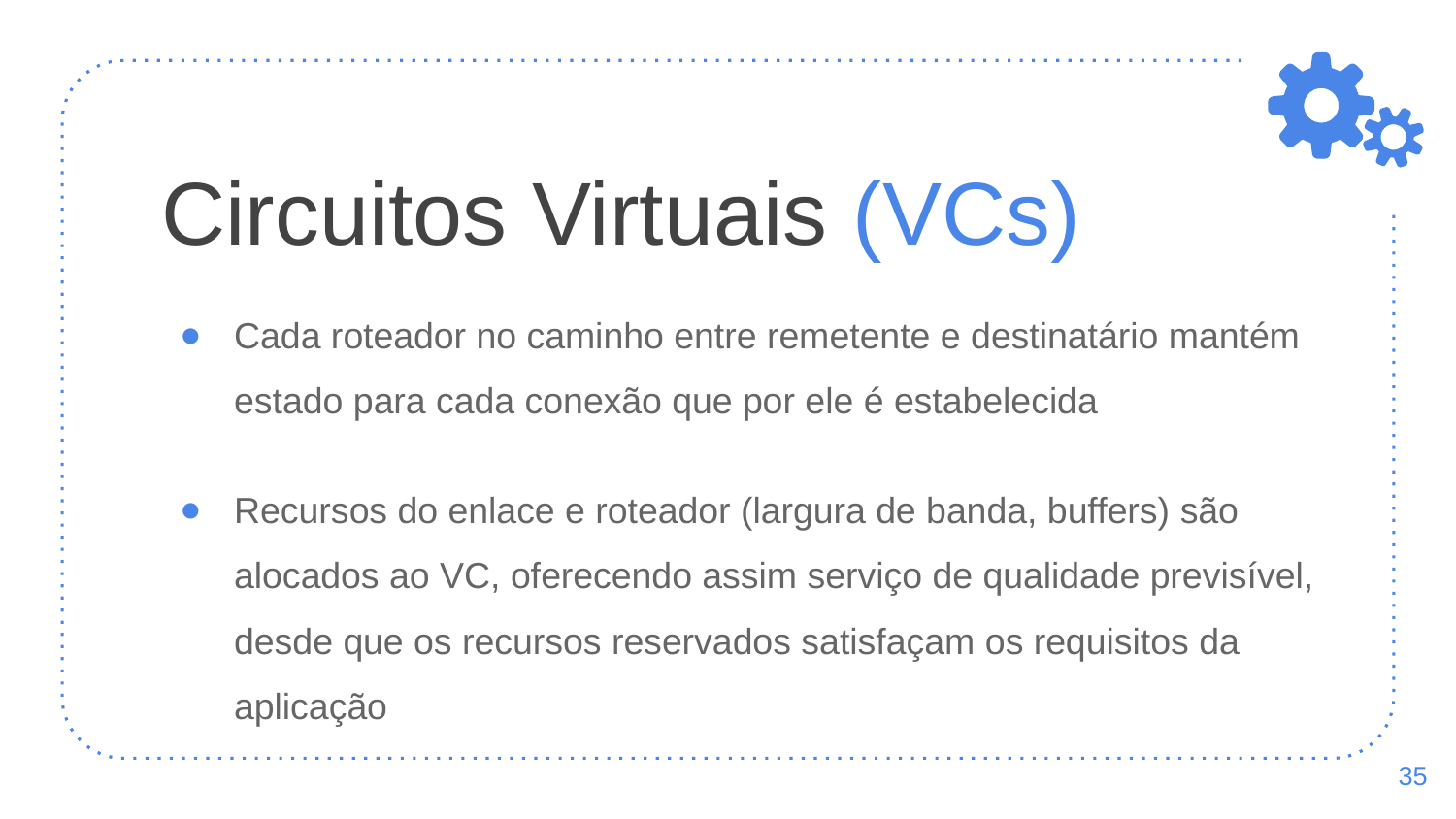

# Circuitos Virtuais (VCs)
Cada roteador no caminho entre remetente e destinatário mantém estado para cada conexão que por ele é estabelecida
Recursos do enlace e roteador (largura de banda, buffers) são alocados ao VC, oferecendo assim serviço de qualidade previsível, desde que os recursos reservados satisfaçam os requisitos da aplicação
35